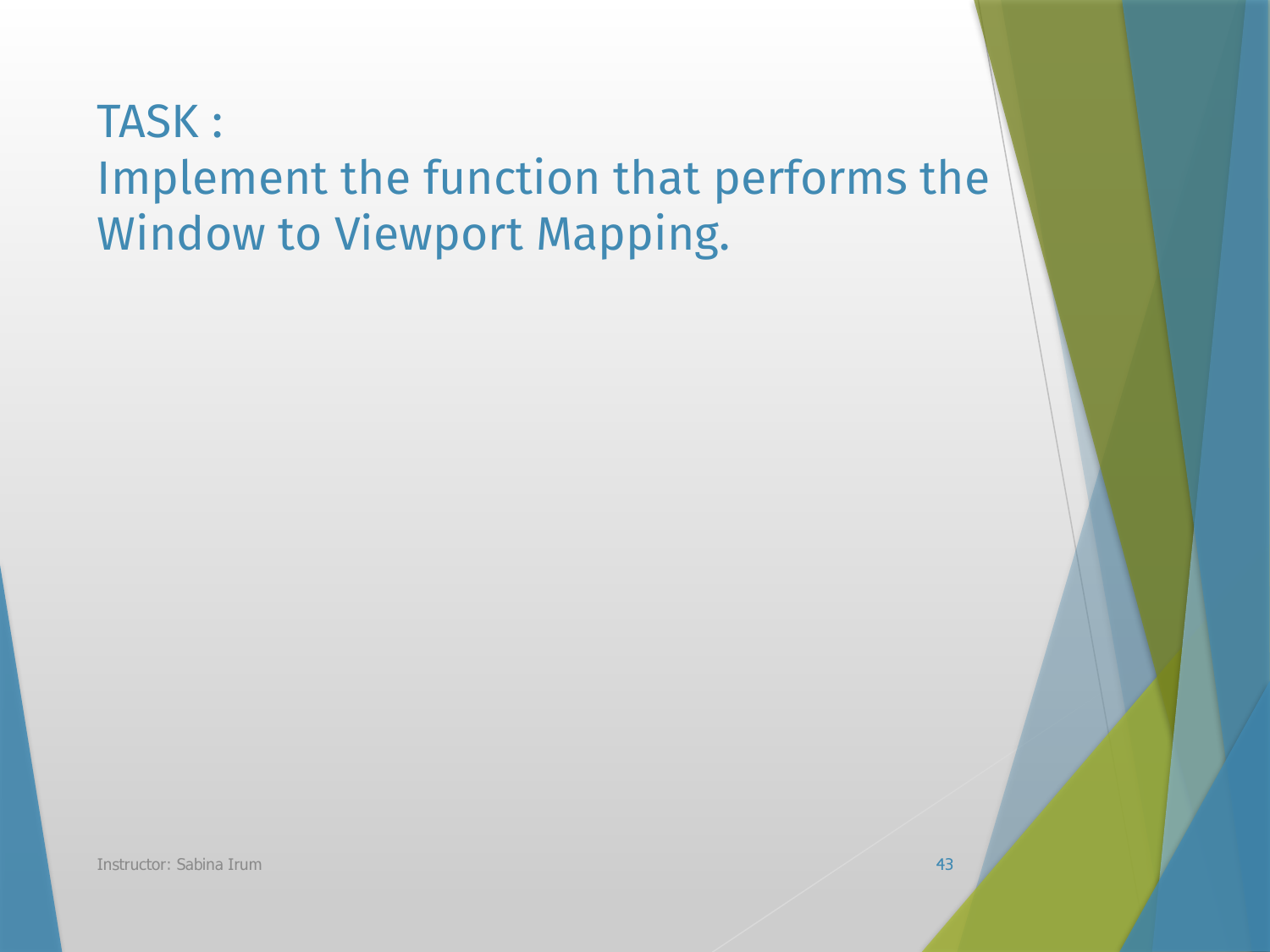

# TASK : Implement the function that performs the Window to Viewport Mapping.
Instructor: Sabina Irum
43